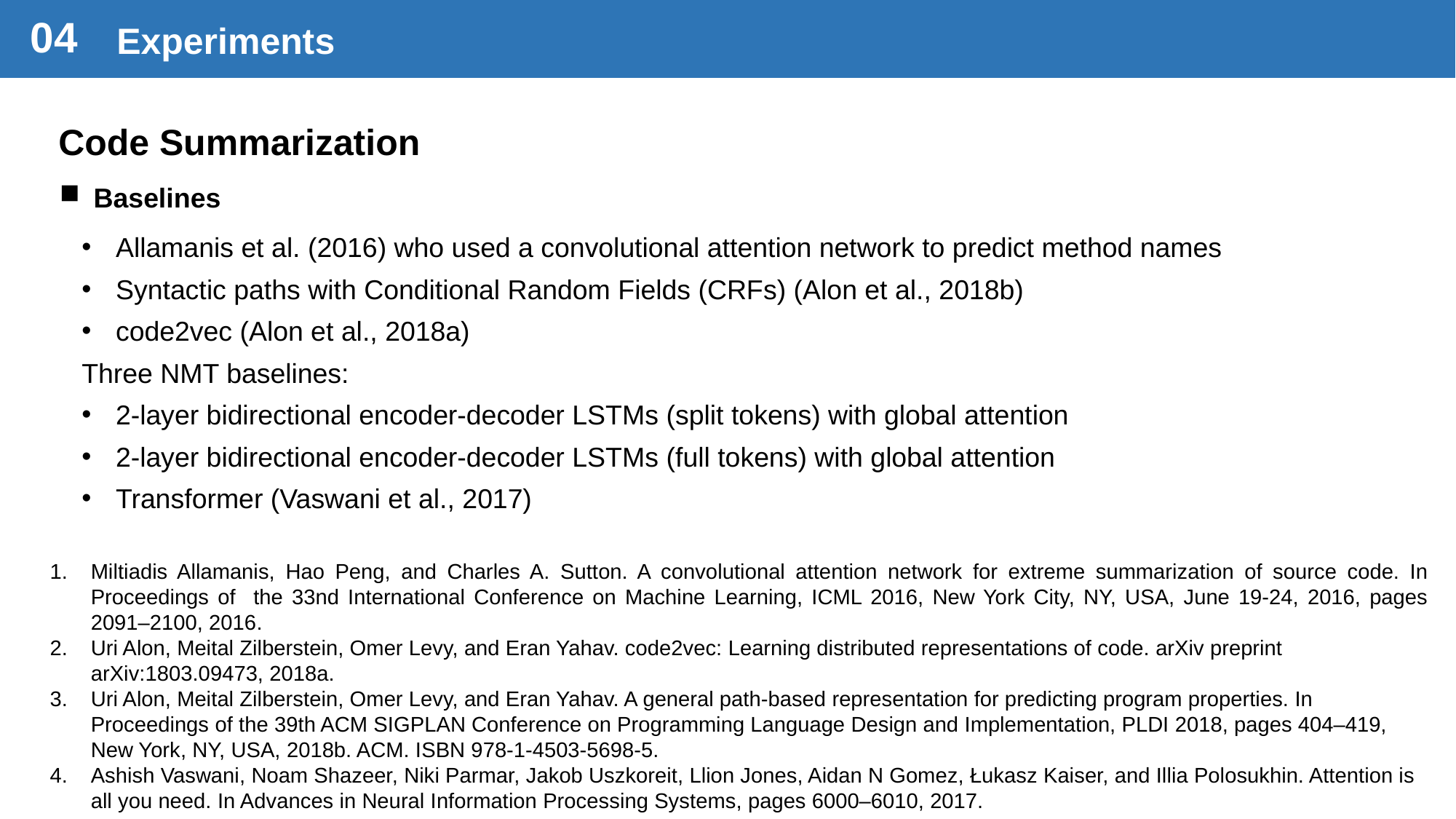

04
Experiments
Code Summarization
Baselines
Allamanis et al. (2016) who used a convolutional attention network to predict method names
Syntactic paths with Conditional Random Fields (CRFs) (Alon et al., 2018b)
code2vec (Alon et al., 2018a)
Three NMT baselines:
2-layer bidirectional encoder-decoder LSTMs (split tokens) with global attention
2-layer bidirectional encoder-decoder LSTMs (full tokens) with global attention
Transformer (Vaswani et al., 2017)
Miltiadis Allamanis, Hao Peng, and Charles A. Sutton. A convolutional attention network for extreme summarization of source code. In Proceedings of  the 33nd International Conference on Machine Learning, ICML 2016, New York City, NY, USA, June 19-24, 2016, pages 2091–2100, 2016.
Uri Alon, Meital Zilberstein, Omer Levy, and Eran Yahav. code2vec: Learning distributed representations of code. arXiv preprint arXiv:1803.09473, 2018a.
Uri Alon, Meital Zilberstein, Omer Levy, and Eran Yahav. A general path-based representation for predicting program properties. In Proceedings of the 39th ACM SIGPLAN Conference on Programming Language Design and Implementation, PLDI 2018, pages 404–419, New York, NY, USA, 2018b. ACM. ISBN 978-1-4503-5698-5.
Ashish Vaswani, Noam Shazeer, Niki Parmar, Jakob Uszkoreit, Llion Jones, Aidan N Gomez, Łukasz Kaiser, and Illia Polosukhin. Attention is all you need. In Advances in Neural Information Processing Systems, pages 6000–6010, 2017.